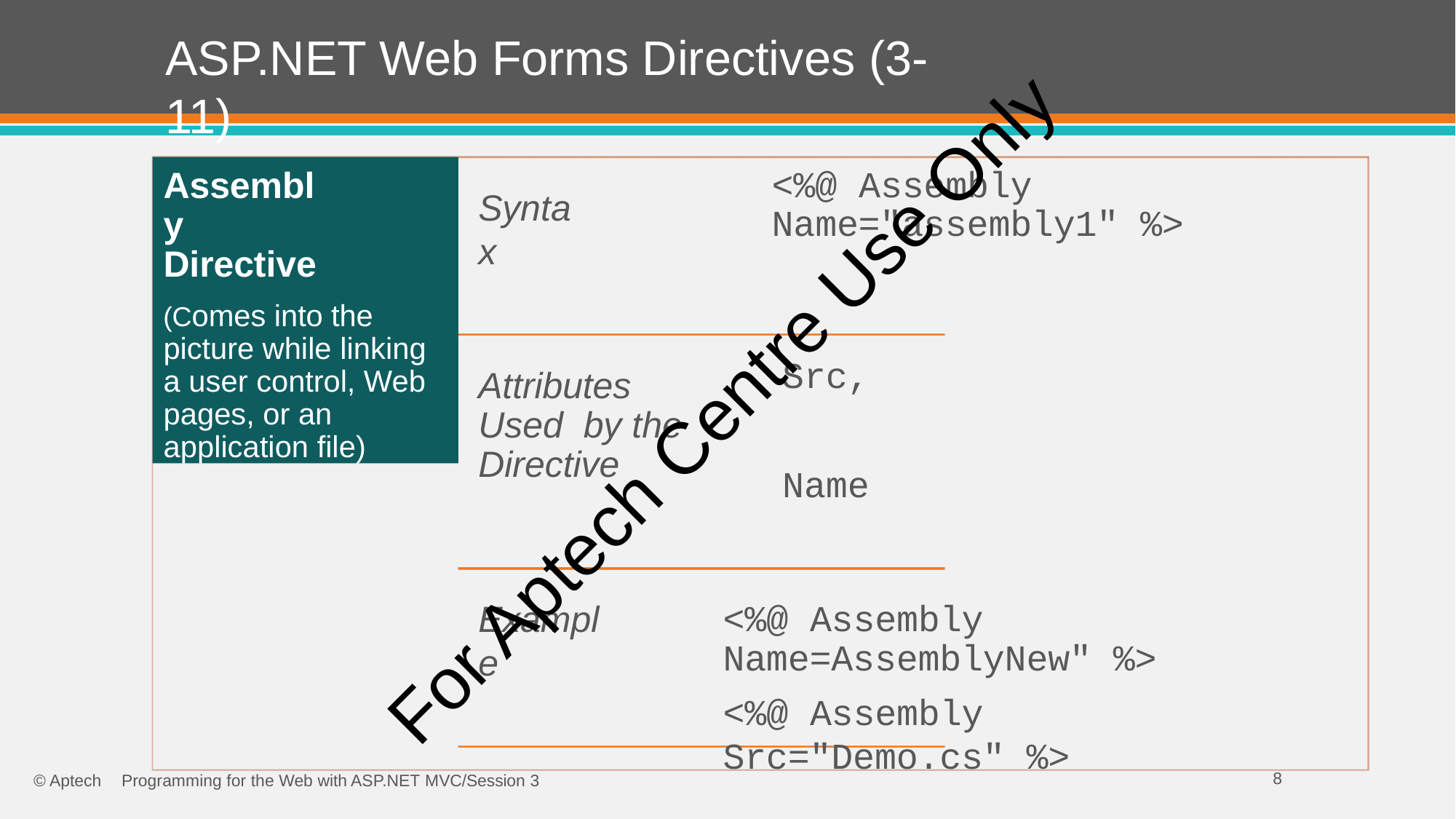

# ASP.NET Web Forms Directives (3-11)

Assembly  Directive
(Comes into the  picture while linking  a user control, Web  pages, or an  application file)
<%@ Assembly  Name="assembly1" %>
Syntax

Src,  Name
Attributes Used  by the Directive
For Aptech Centre Use Only

<%@ Assembly  Name=AssemblyNew" %>
<%@ Assembly Src="Demo.cs" %>
Example
8
© Aptech	Programming for the Web with ASP.NET MVC/Session 3